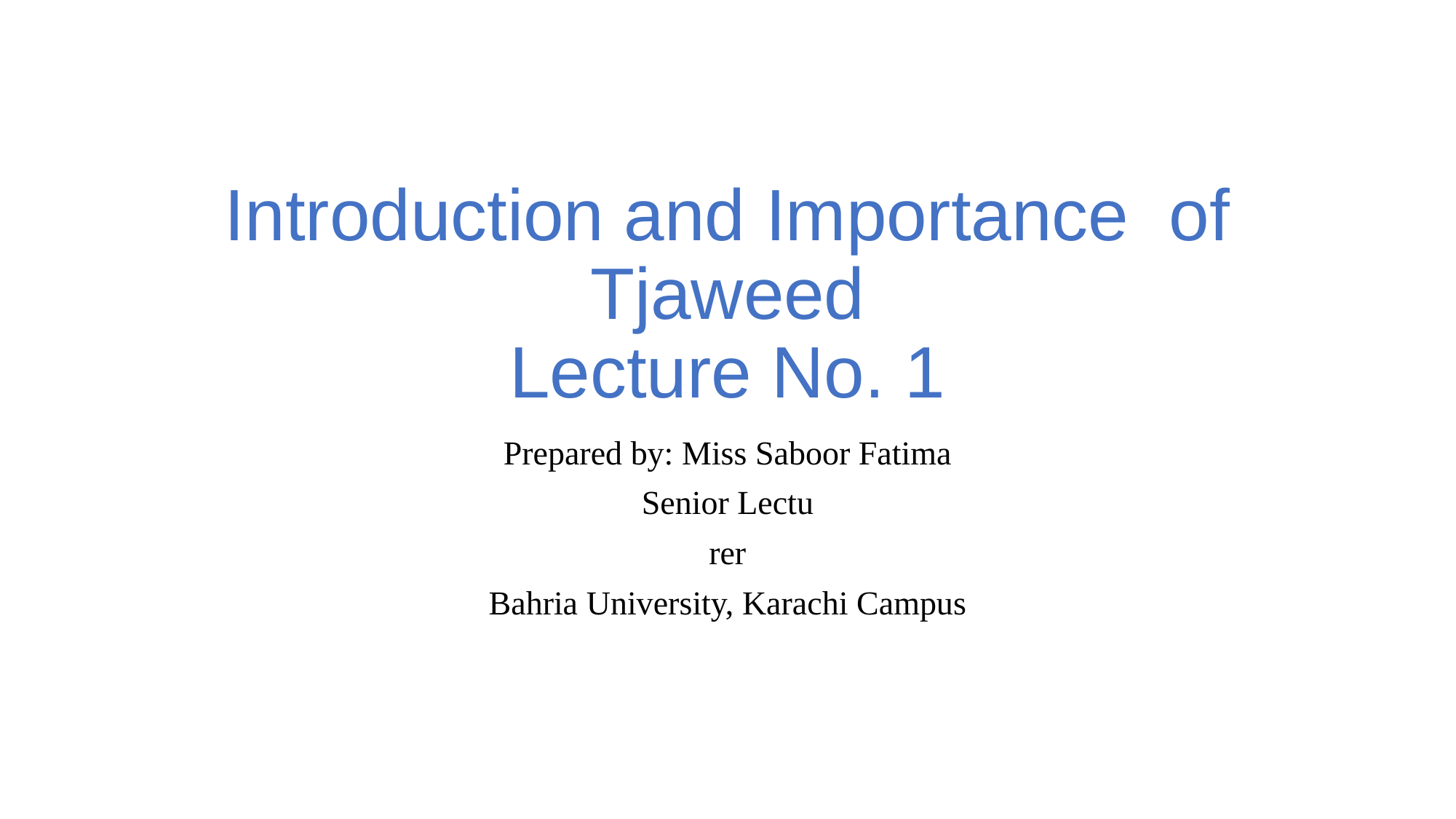

# Introduction and Importance  of Tjaweed Lecture No. 1
Prepared by: Miss Saboor Fatima
Senior Lectu
rer
Bahria University, Karachi Campus